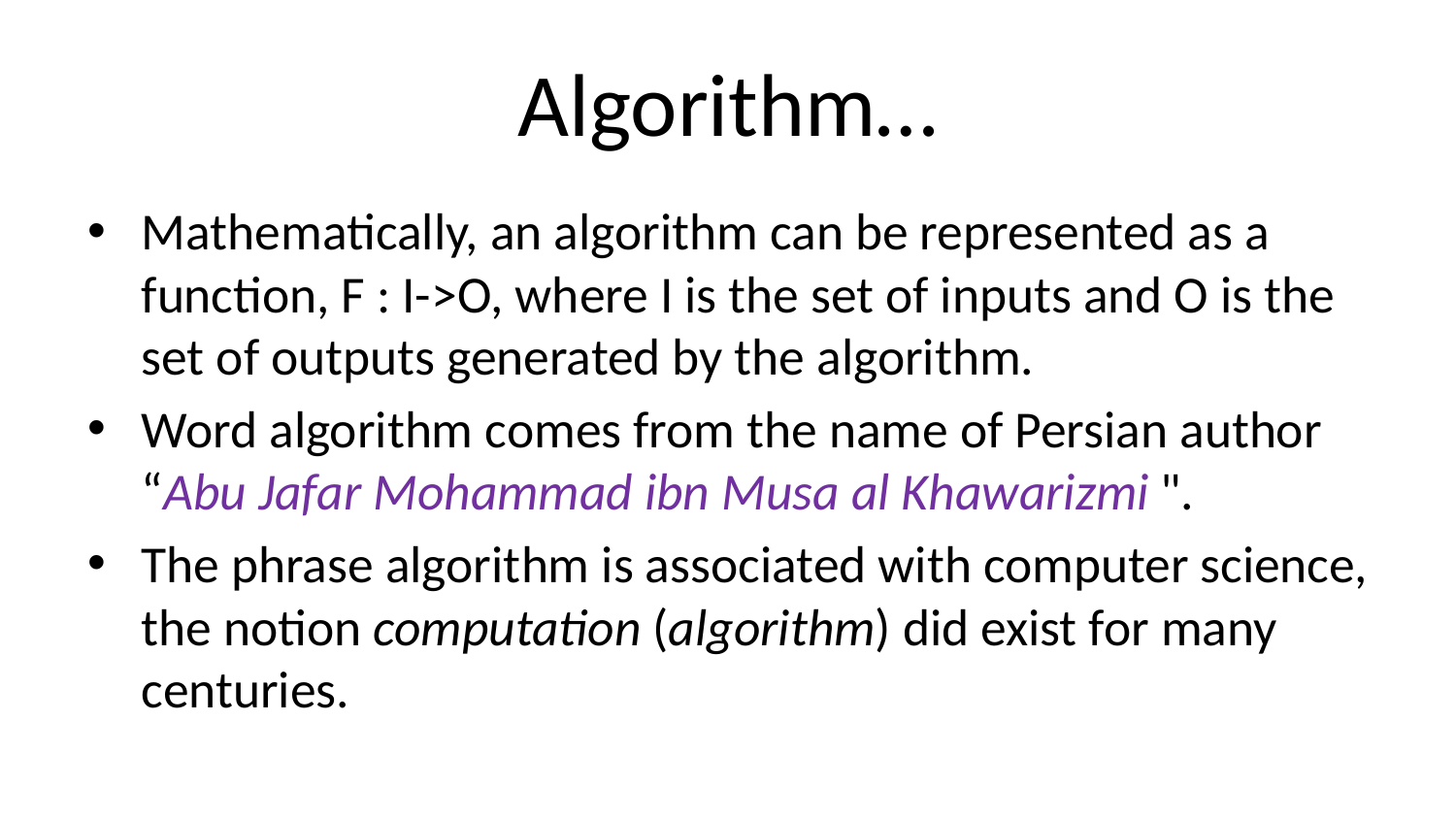

# Algorithm…
Mathematically, an algorithm can be represented as a function, F : I->O, where I is the set of inputs and O is the set of outputs generated by the algorithm.
Word algorithm comes from the name of Persian author “Abu Jafar Mohammad ibn Musa al Khawarizmi ".
The phrase algorithm is associated with computer science, the notion computation (algorithm) did exist for many centuries.